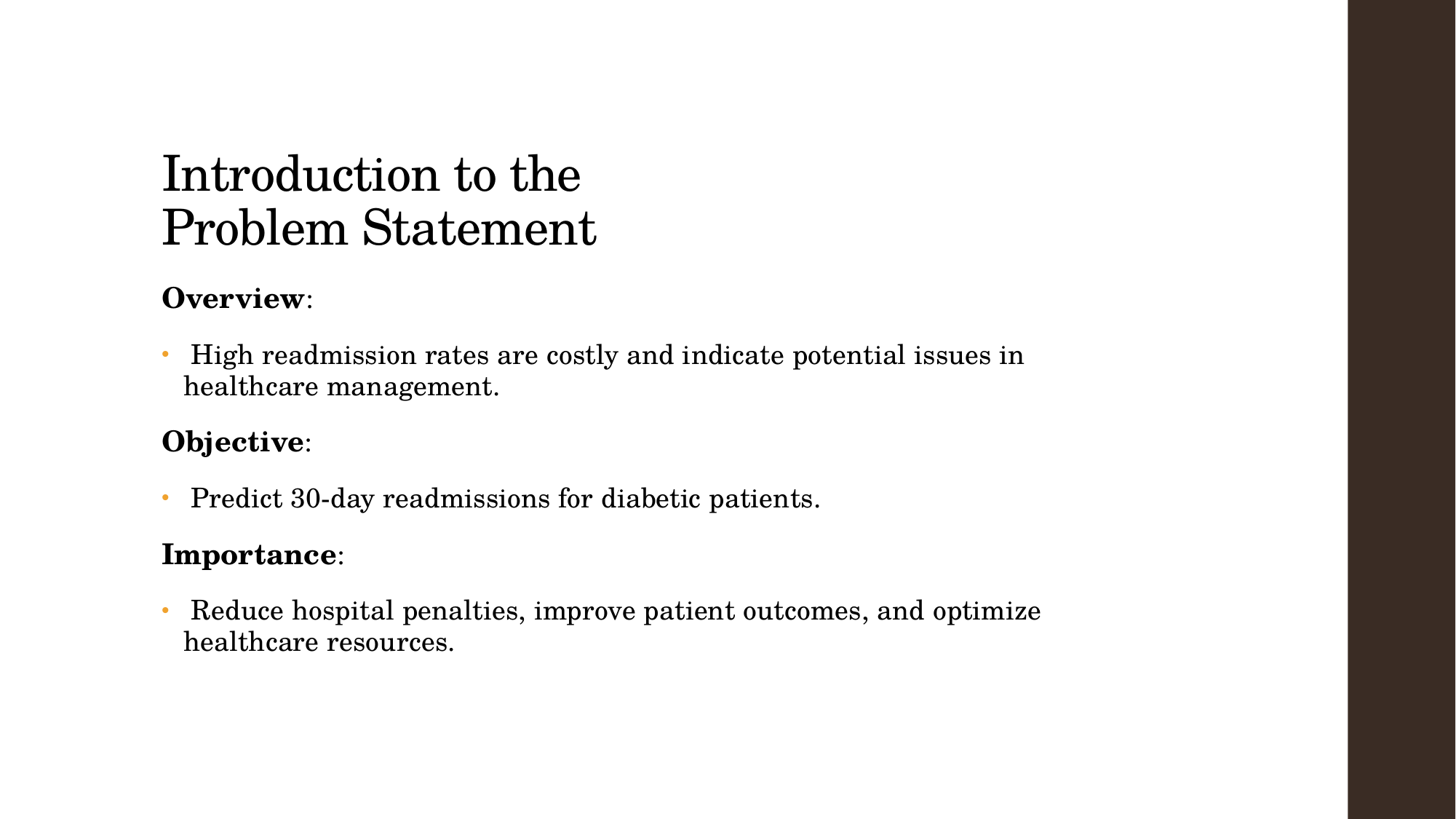

# Introduction to the Problem Statement
Overview:
 High readmission rates are costly and indicate potential issues in healthcare management.
Objective:
 Predict 30-day readmissions for diabetic patients.
Importance:
 Reduce hospital penalties, improve patient outcomes, and optimize healthcare resources.